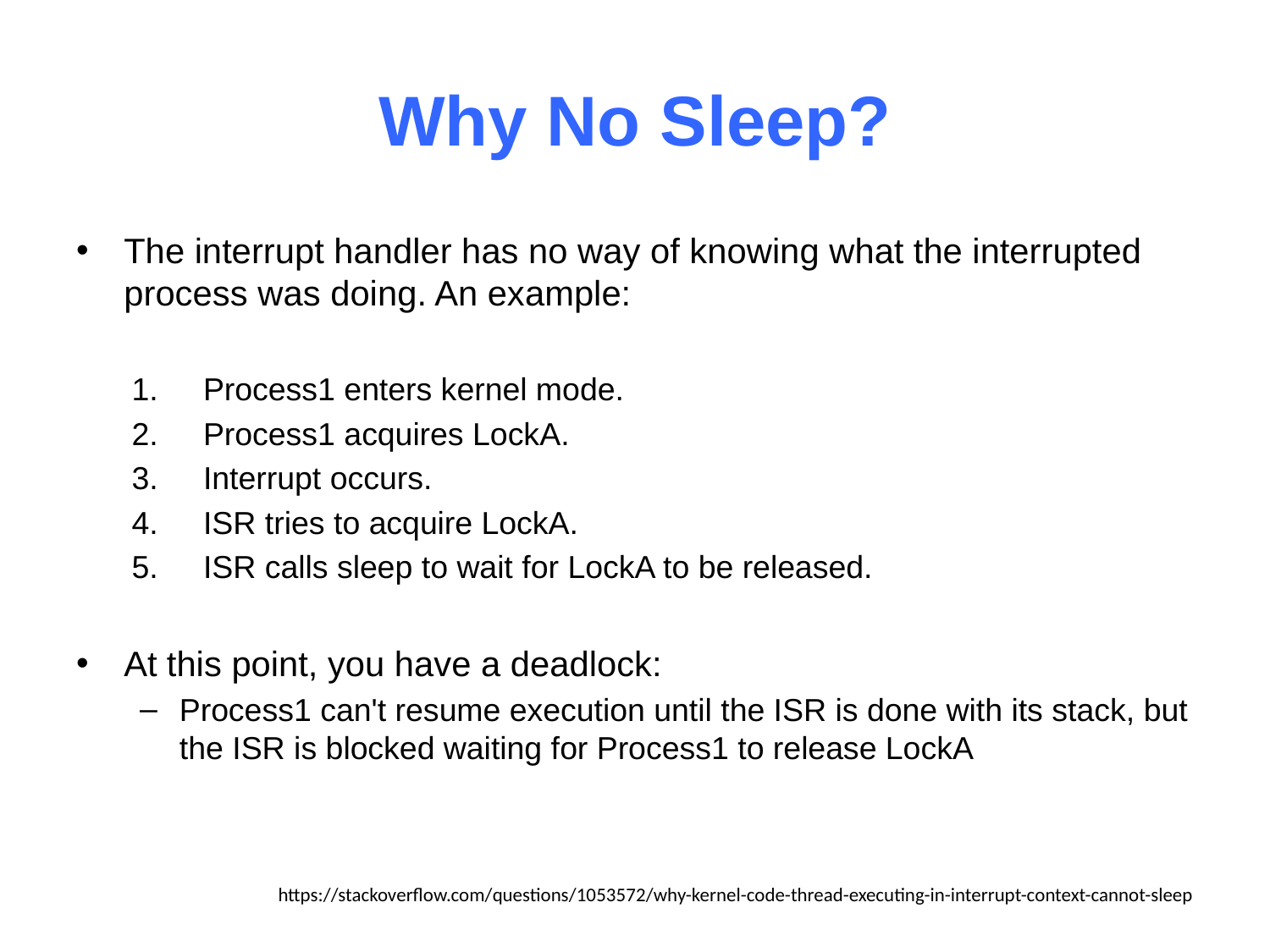

# Why No Sleep?
The interrupt handler has no way of knowing what the interrupted process was doing. An example:

Process1 enters kernel mode.
Process1 acquires LockA.
Interrupt occurs.
ISR tries to acquire LockA.
ISR calls sleep to wait for LockA to be released.

At this point, you have a deadlock:
Process1 can't resume execution until the ISR is done with its stack, but the ISR is blocked waiting for Process1 to release LockA
https://stackoverflow.com/questions/1053572/why-kernel-code-thread-executing-in-interrupt-context-cannot-sleep